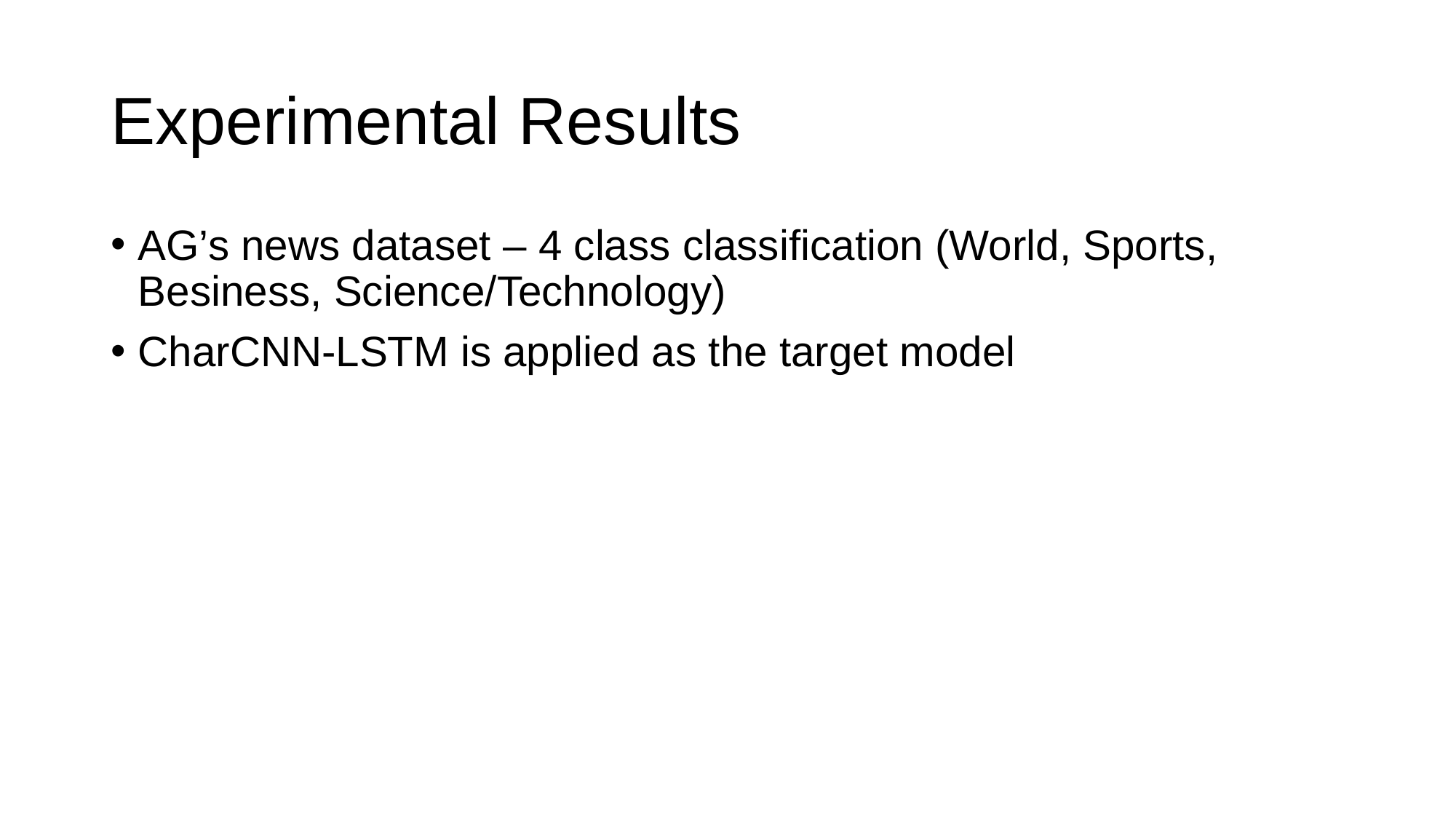

# Experimental Results
AG’s news dataset – 4 class classification (World, Sports, Besiness, Science/Technology)
CharCNN-LSTM is applied as the target model